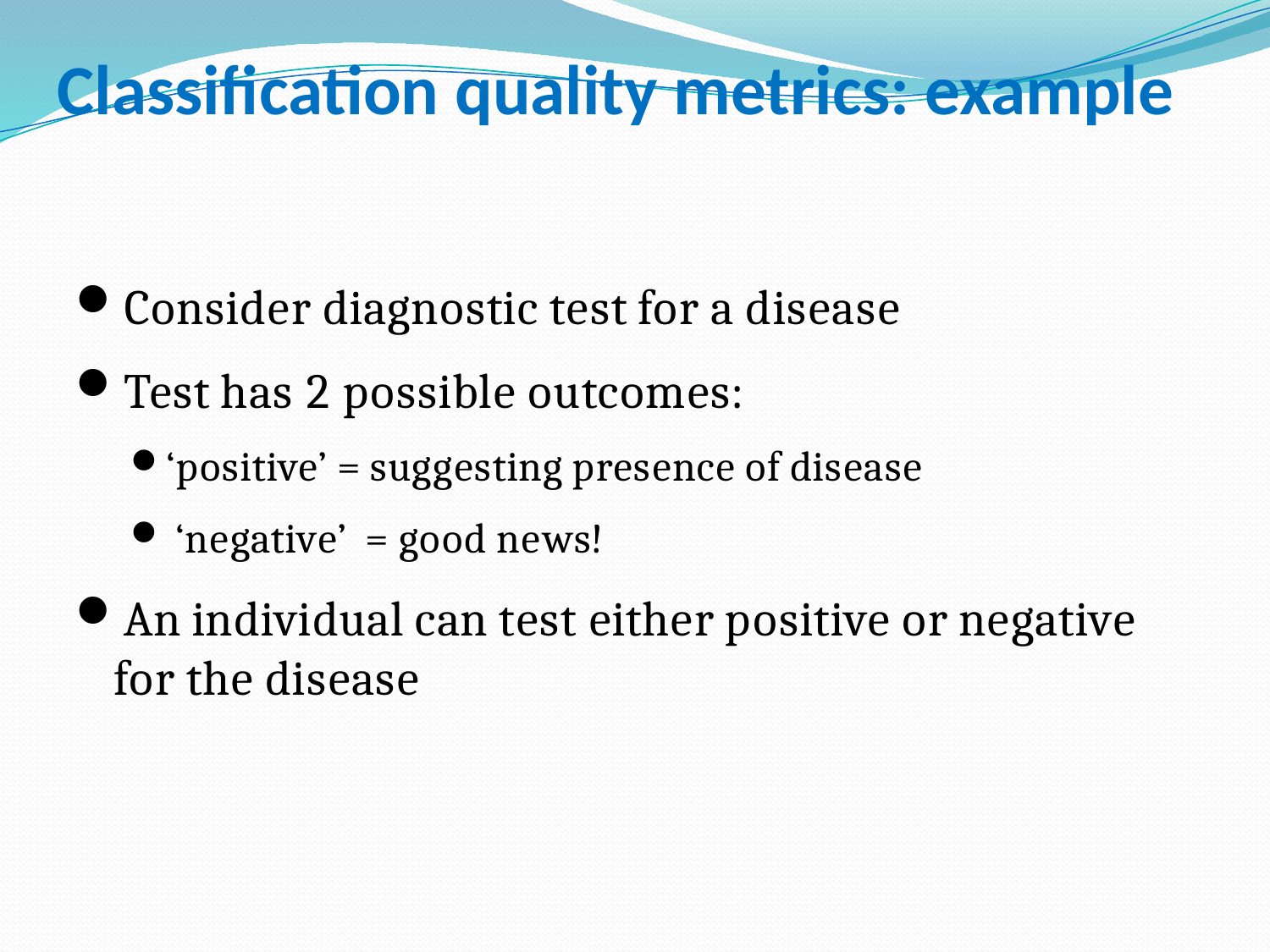

Classification quality metrics: example
Consider diagnostic test for a disease
Test has 2 possible outcomes:
‘positive’ = suggesting presence of disease
 ‘negative’  = good news!
An individual can test either positive or negative for the disease